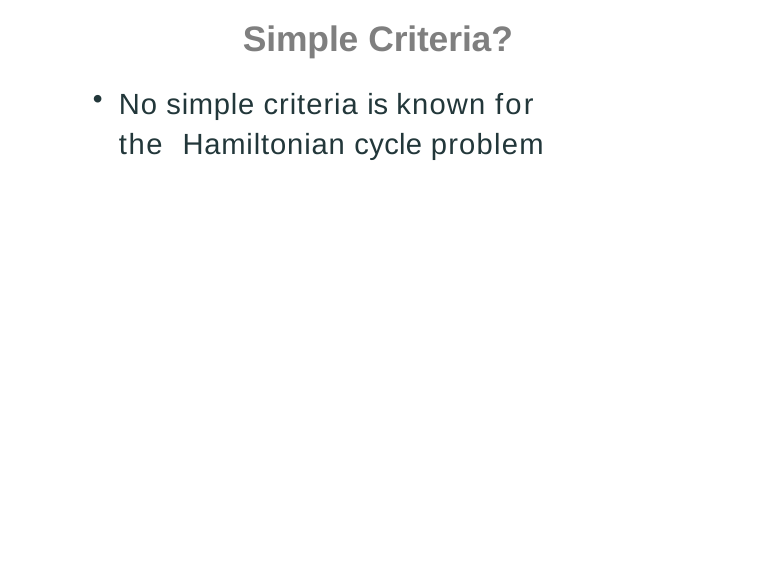

Simple Criteria?
No simple criteria is known for the  Hamiltonian cycle problem